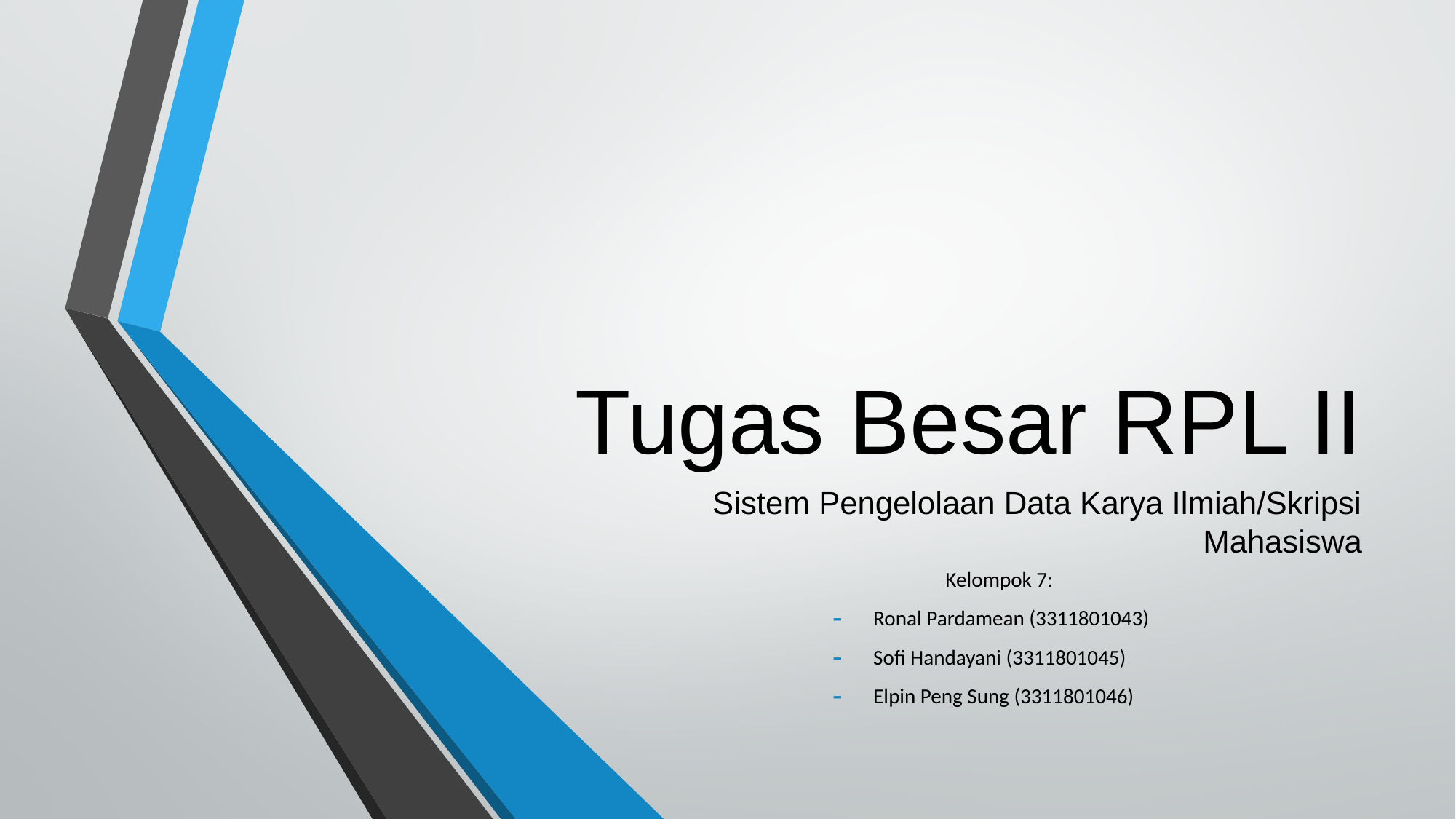

# Tugas Besar RPL II
Sistem Pengelolaan Data Karya Ilmiah/Skripsi Mahasiswa
 Kelompok 7:
Ronal Pardamean (3311801043)
Sofi Handayani (3311801045)
Elpin Peng Sung (3311801046)